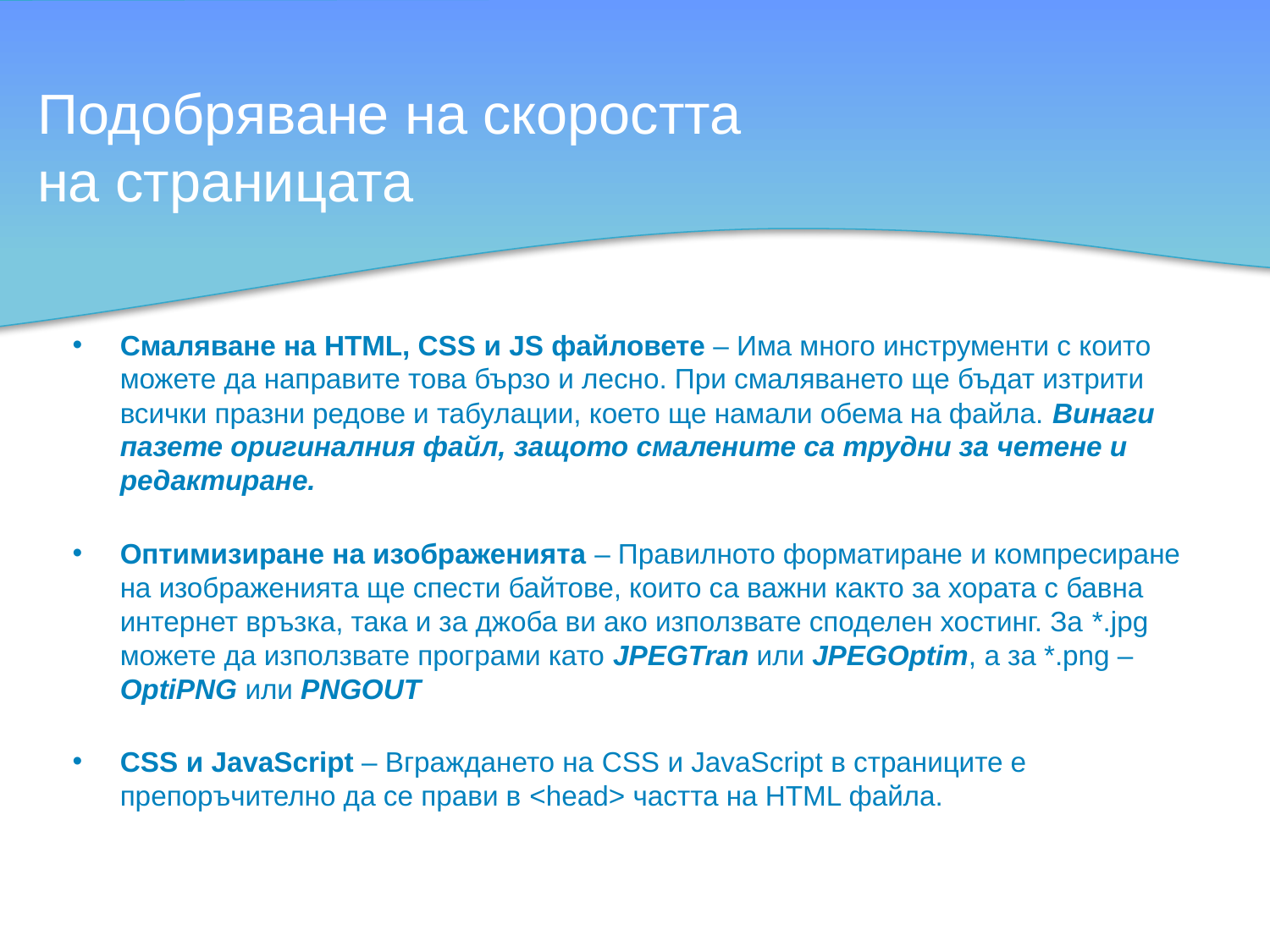

# Подобряване на скоростта на страницата
Смаляване на HTML, CSS и JS файловете – Има много инструменти с които можете да направите това бързо и лесно. При смаляването ще бъдат изтрити всички празни редове и табулации, което ще намали обема на файла. Винаги пазете оригиналния файл, защото смалените са трудни за четене и редактиране.
Оптимизиране на изображенията – Правилното форматиране и компресиране на изображенията ще спести байтове, които са важни както за хората с бавна интернет връзка, така и за джоба ви ако използвате споделен хостинг. За *.jpg можете да използвате програми като JPEGTran или JPEGOptim, а за *.png – OptiPNG или PNGOUT
CSS и JavaScript – Вграждането на CSS и JavaScript в страниците е препоръчително да се прави в <head> частта на HTML файла.